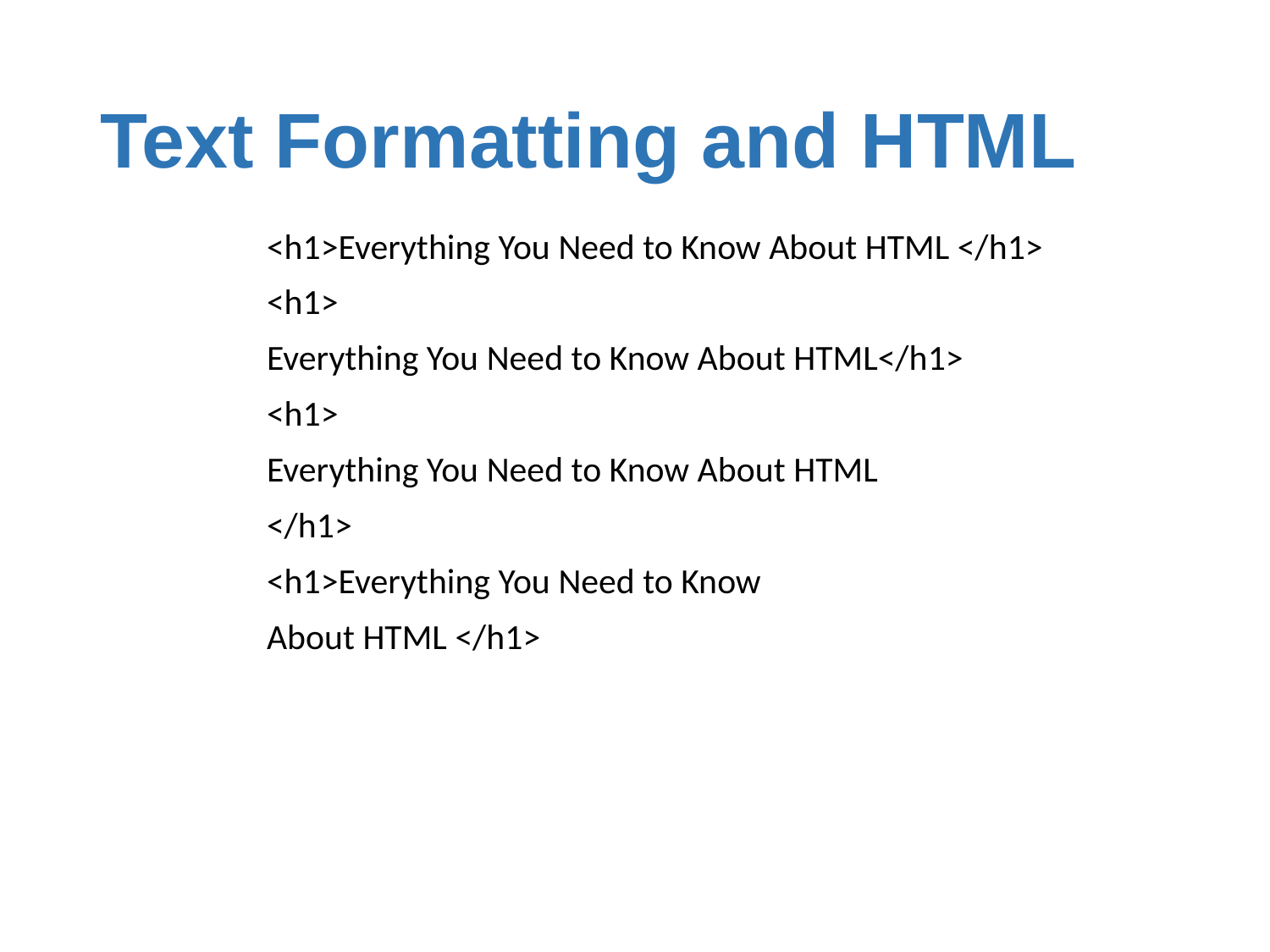

# Text Formatting and HTML
<h1>Everything You Need to Know About HTML </h1>
<h1>
Everything You Need to Know About HTML</h1>
<h1>
Everything You Need to Know About HTML
</h1>
<h1>Everything You Need to Know
About HTML </h1>